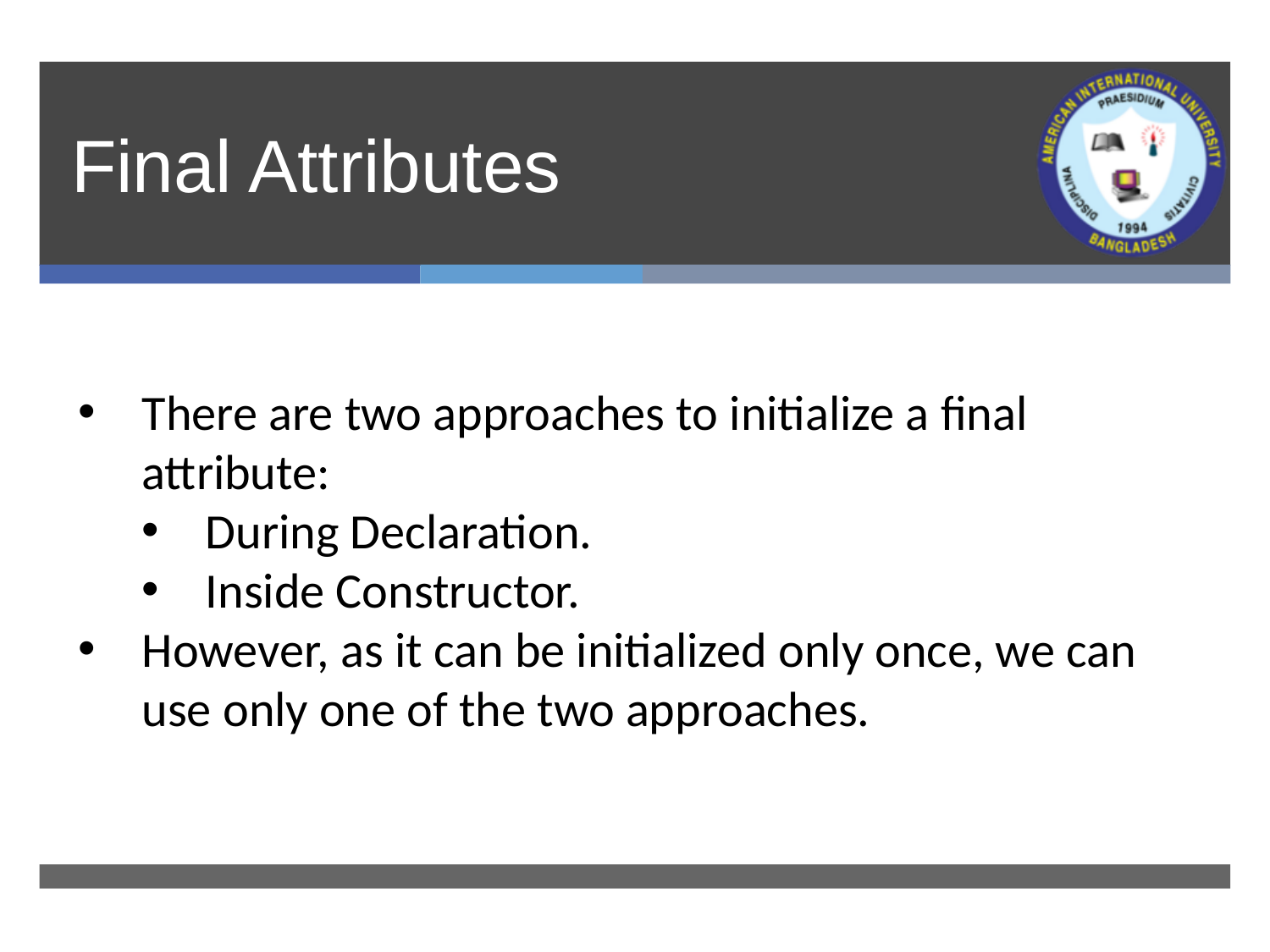

# Final Attributes

There are two approaches to initialize a final attribute:
During Declaration.
Inside Constructor.
However, as it can be initialized only once, we can use only one of the two approaches.